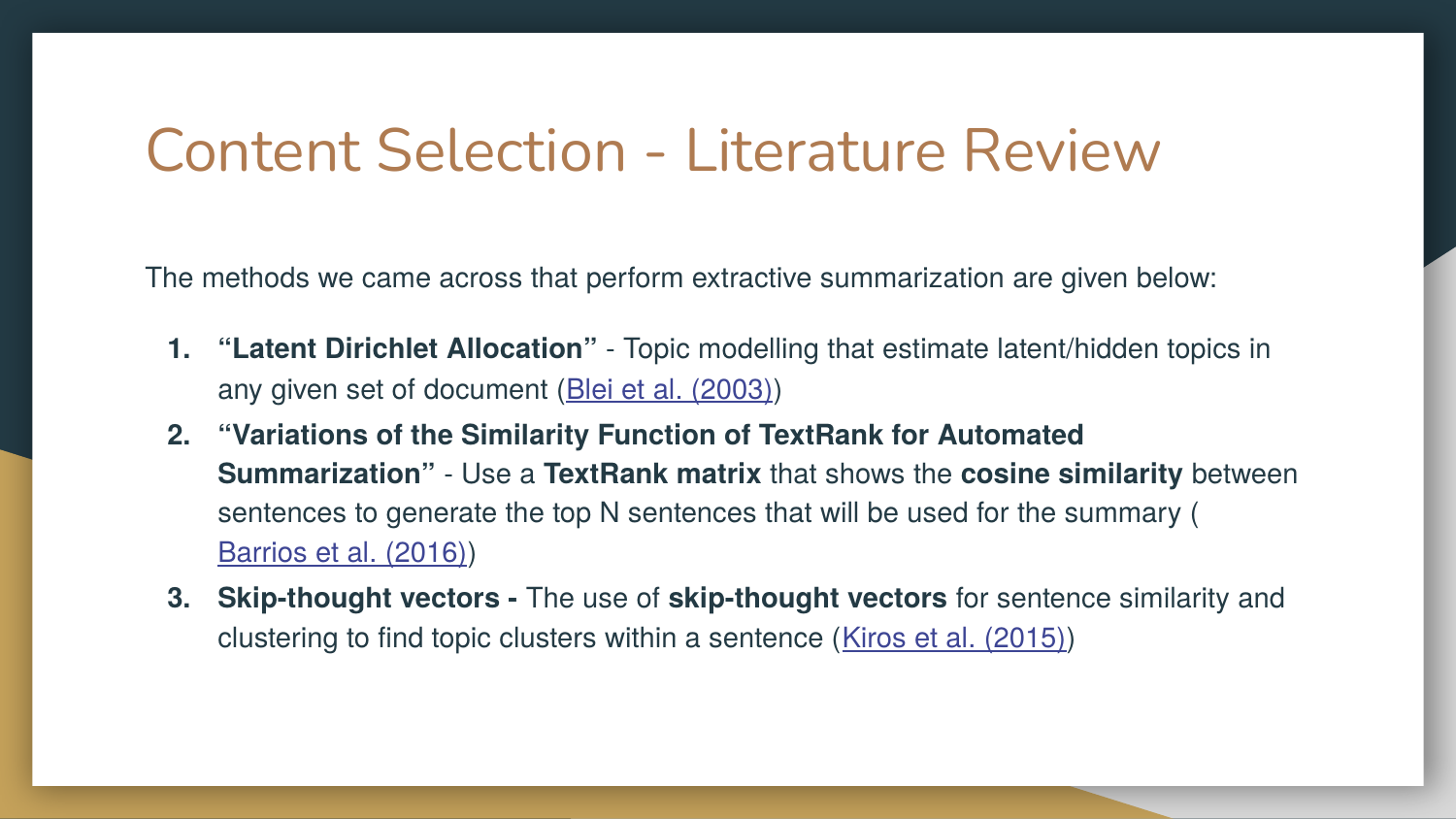

# Content Selection - Literature Review
The methods we came across that perform extractive summarization are given below:
“Latent Dirichlet Allocation” - Topic modelling that estimate latent/hidden topics in any given set of document (Blei et al. (2003))
“Variations of the Similarity Function of TextRank for Automated Summarization” - Use a TextRank matrix that shows the cosine similarity between sentences to generate the top N sentences that will be used for the summary (Barrios et al. (2016))
Skip-thought vectors - The use of skip-thought vectors for sentence similarity and clustering to find topic clusters within a sentence (Kiros et al. (2015))